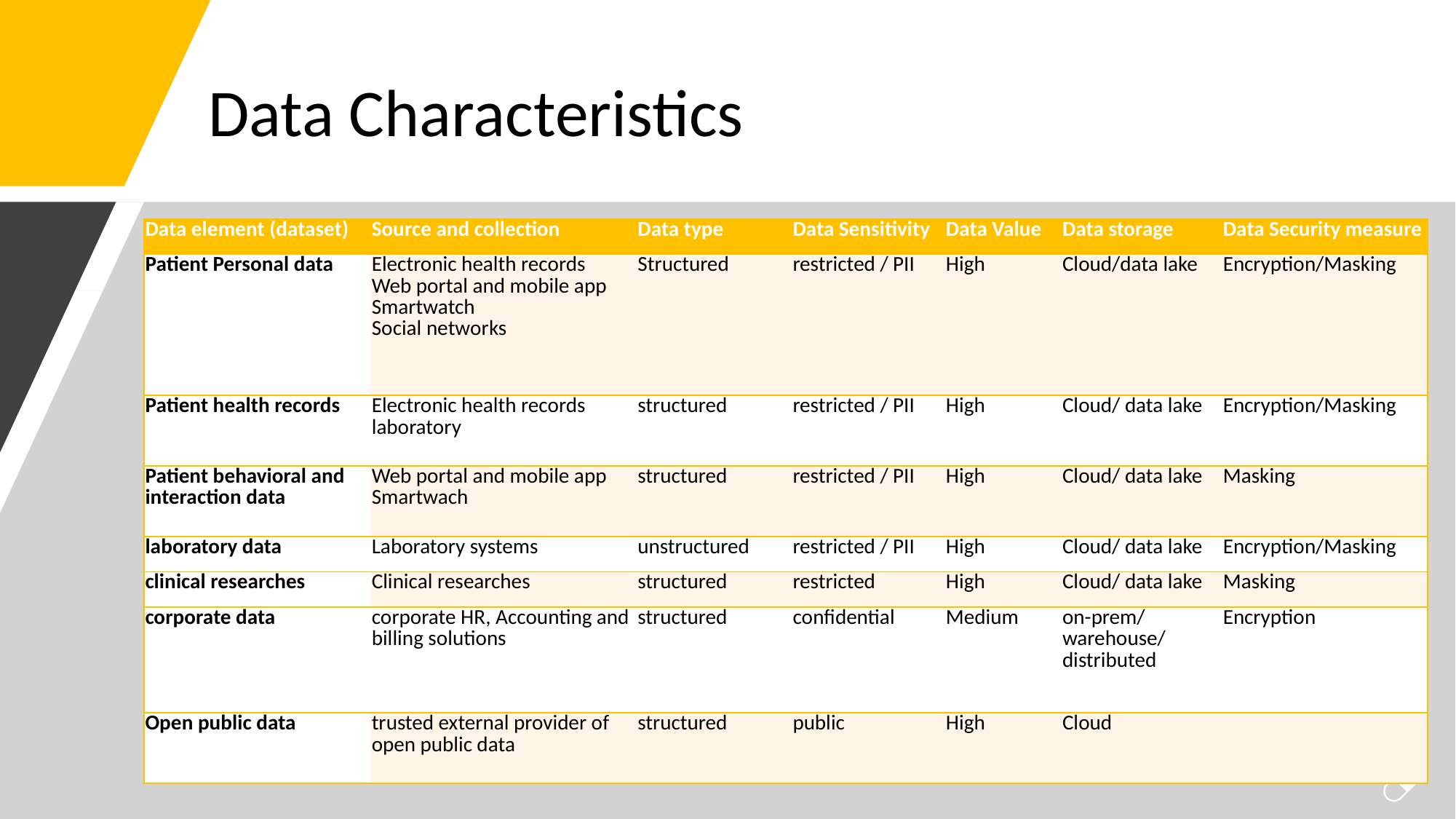

# Data Characteristics

| Data element (dataset) | Source and collection | Data type | Data Sensitivity | Data Value | Data storage | Data Security measure |
| --- | --- | --- | --- | --- | --- | --- |
| Patient Personal data | Electronic health records Web portal and mobile app Smartwatch Social networks | Structured | restricted / PII | High | Cloud/data lake | Encryption/Masking |
| Patient health records | Electronic health records laboratory | structured | restricted / PII | High | Cloud/ data lake | Encryption/Masking |
| Patient behavioral and interaction data | Web portal and mobile app Smartwach | structured | restricted / PII | High | Cloud/ data lake | Masking |
| laboratory data | Laboratory systems | unstructured | restricted / PII | High | Cloud/ data lake | Encryption/Masking |
| clinical researches | Clinical researches | structured | restricted | High | Cloud/ data lake | Masking |
| corporate data | corporate HR, Accounting and billing solutions | structured | confidential | Medium | on-prem/ warehouse/ distributed | Encryption |
| Open public data | trusted external provider of open public data | structured | public | High | Cloud |  |